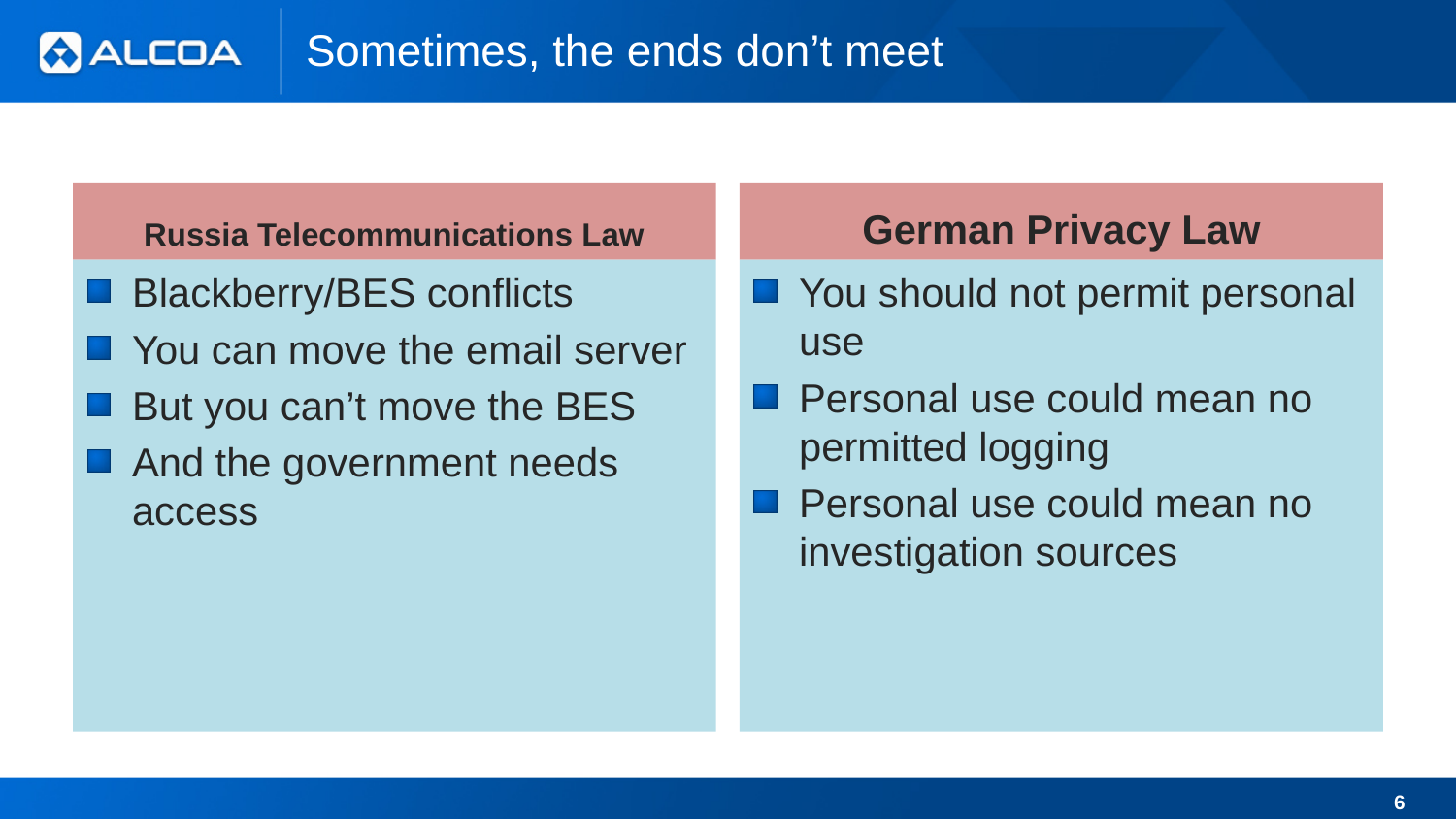

# Sometimes, the ends don’t meet
Russia Telecommunications Law
German Privacy Law
Blackberry/BES conflicts
You can move the email server
But you can’t move the BES
And the government needs access
You should not permit personal use
Personal use could mean no permitted logging
Personal use could mean no investigation sources
6